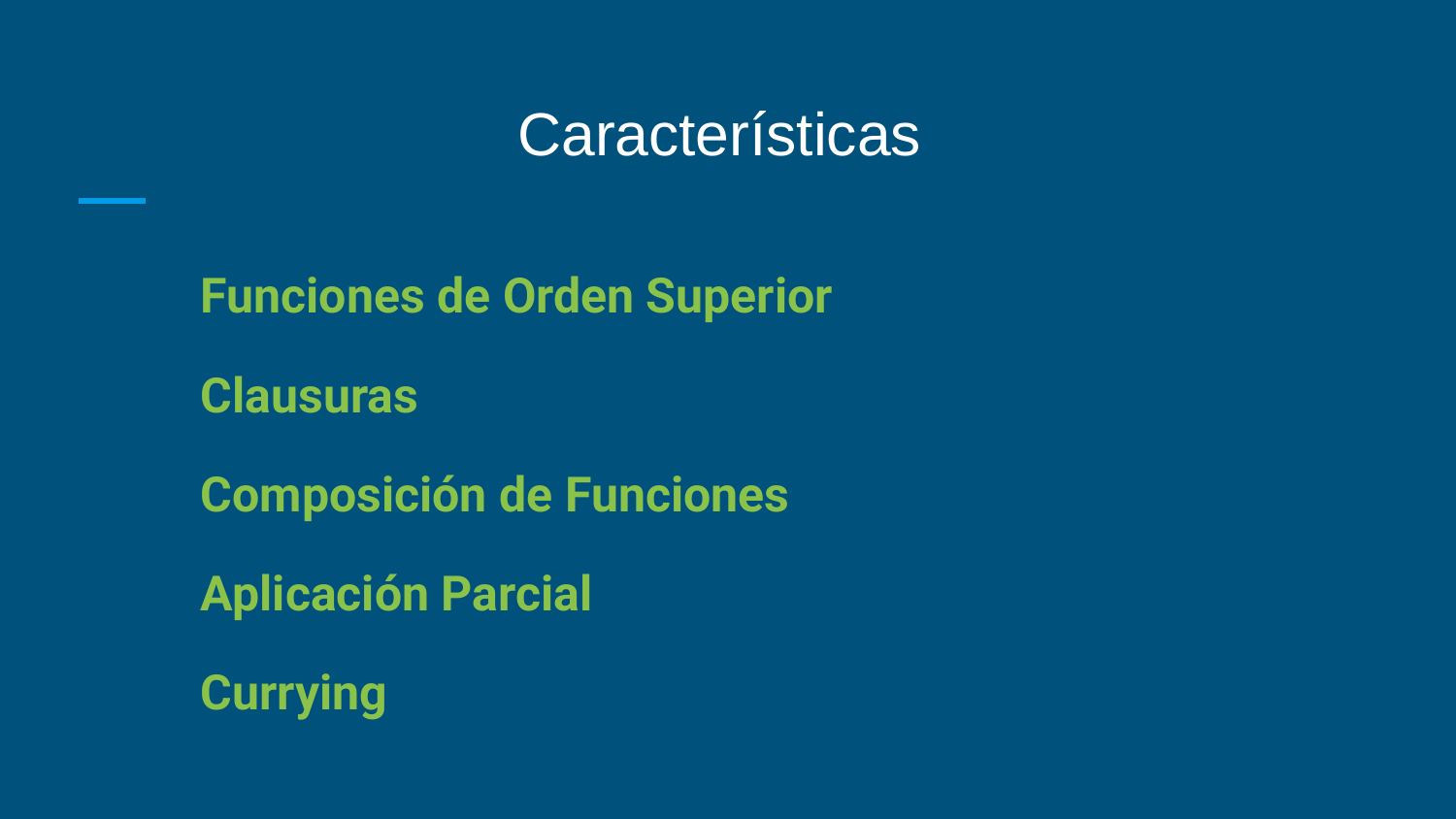

# Características
Funciones de Orden Superior
Clausuras
Composición de Funciones
Aplicación Parcial
Currying